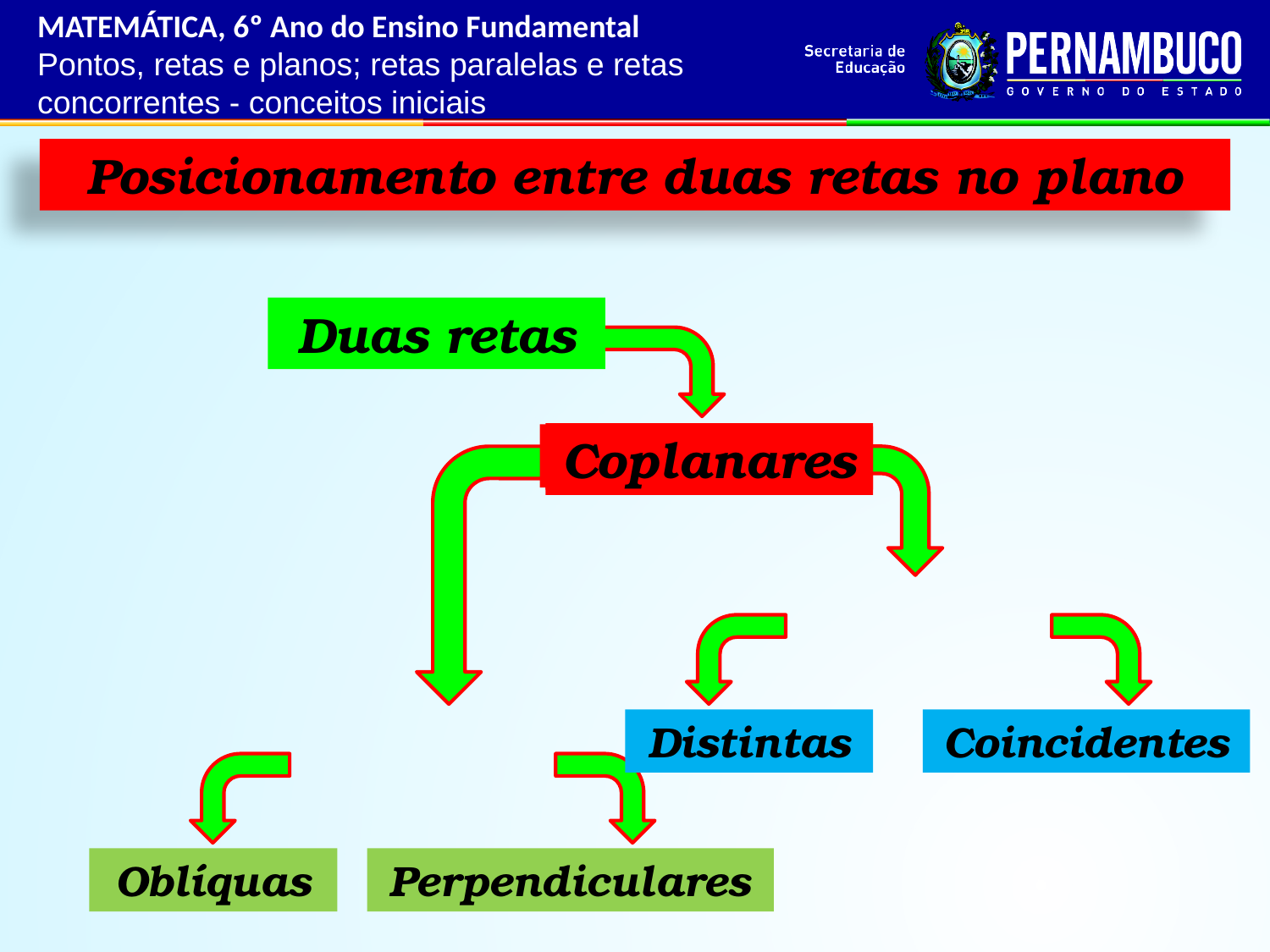

MATEMÁTICA, 6º Ano do Ensino Fundamental
Pontos, retas e planos; retas paralelas e retas concorrentes - conceitos iniciais
Posicionamento entre duas retas no plano

Duas retas
Coplanares
Concorrentes
Paralelas

Distintas
Coincidentes

Oblíquas
Perpendiculares